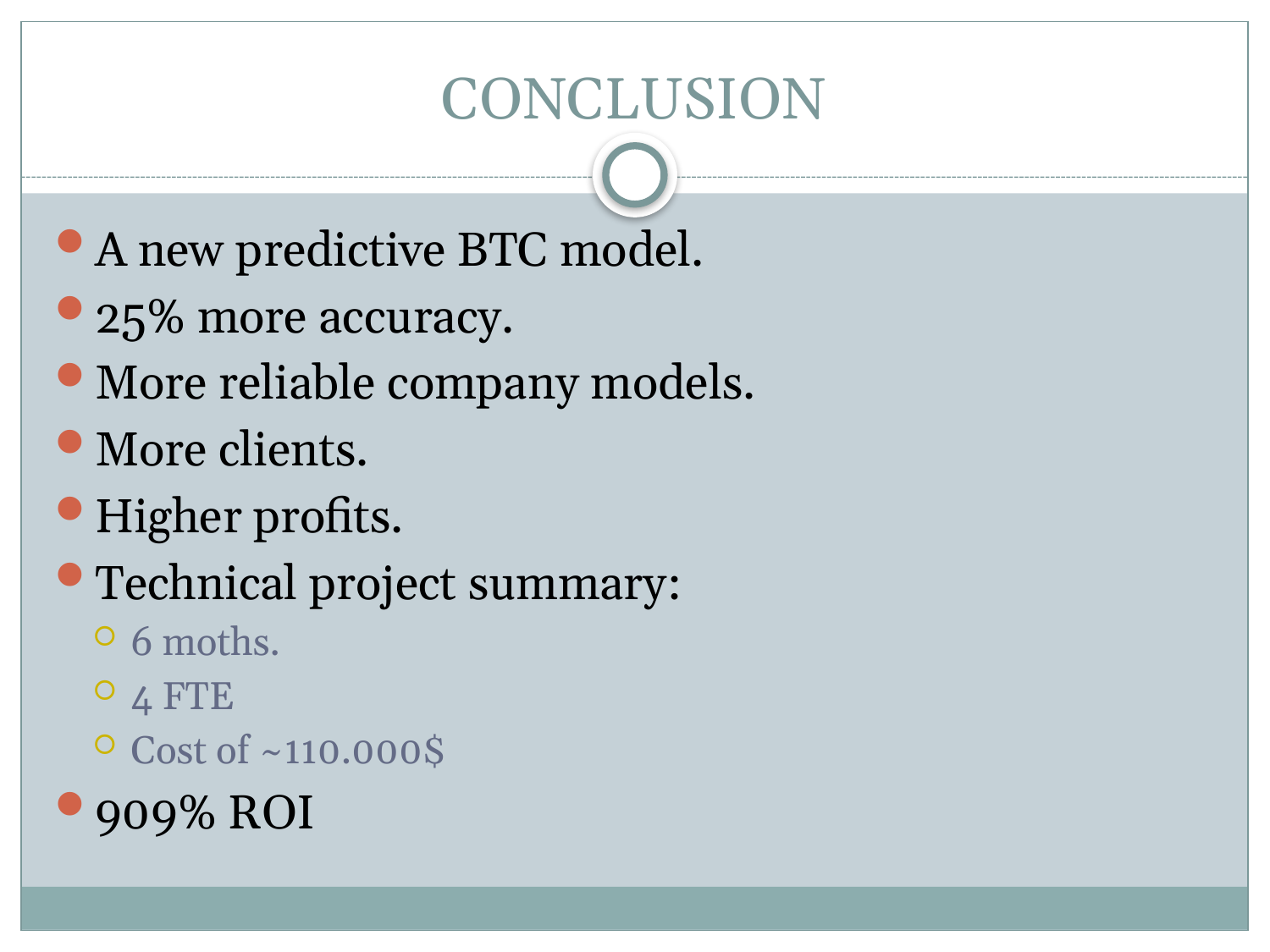

# CONCLUSION
A new predictive BTC model.
25% more accuracy.
More reliable company models.
More clients.
Higher profits.
Technical project summary:
6 moths.
4 FTE
Cost of ~110.000$
909% ROI